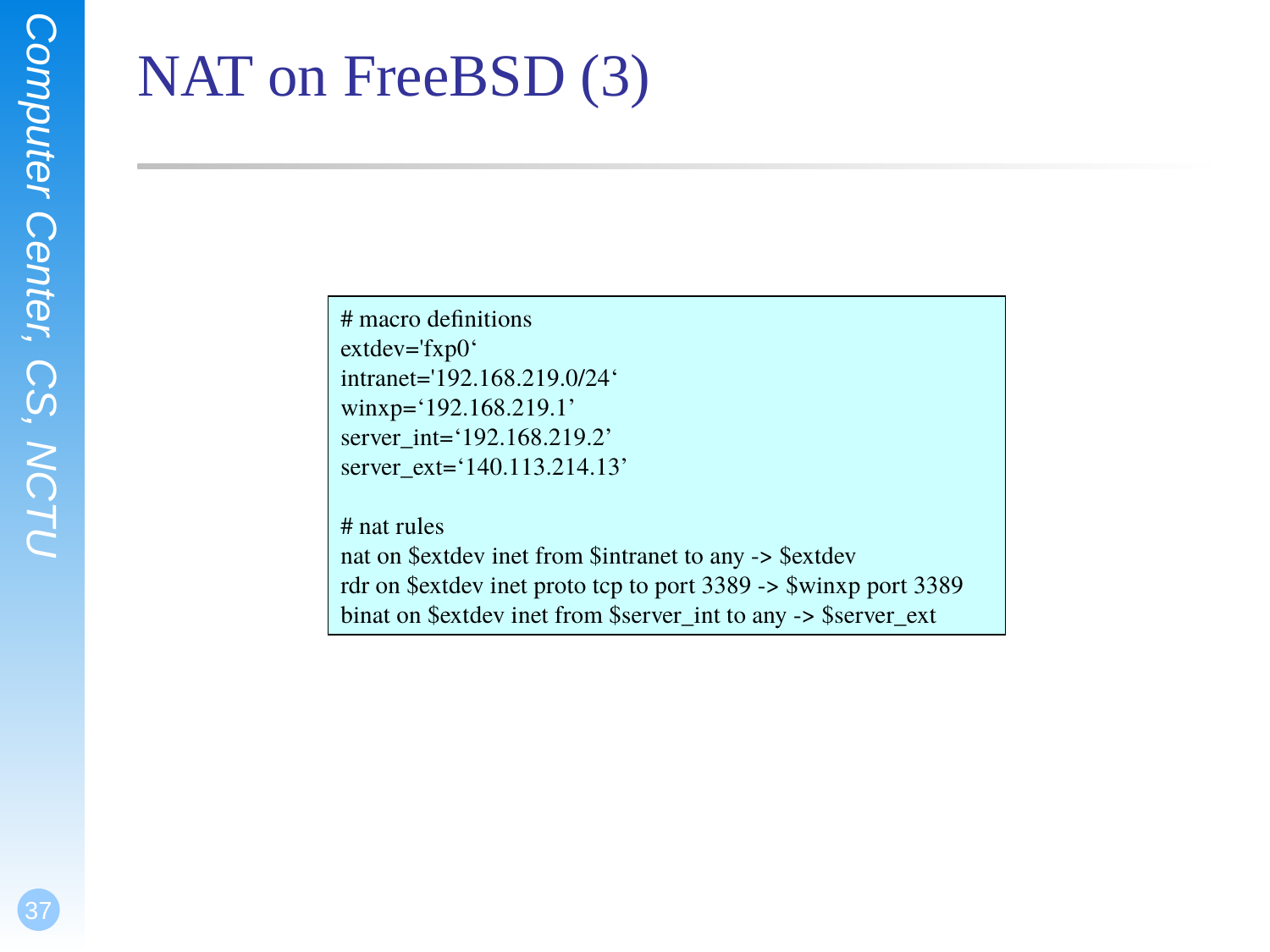

# NAT on FreeBSD (3)

# macro definitions
extdev='fxp0‘
intranet='192.168.219.0/24‘
winxp=‘192.168.219.1’
server_int=‘192.168.219.2’
server_ext=‘140.113.214.13’

# nat rules
nat on $extdev inet from $intranet to any -> $extdev
rdr on $extdev inet proto tcp to port 3389 -> $winxp port 3389
binat on $extdev inet from $server_int to any -> $server_ext